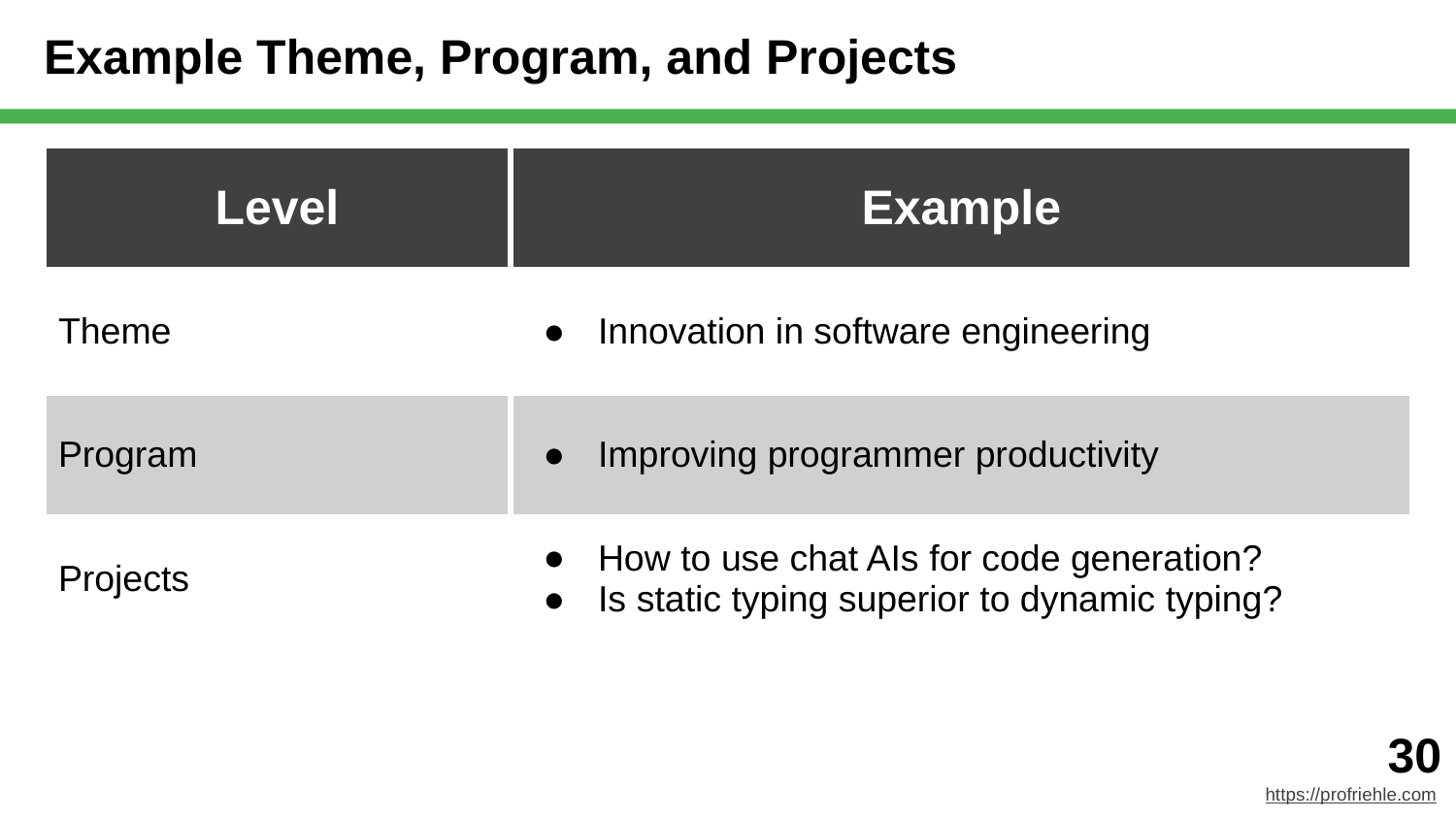

# Example Theme, Program, and Projects
| Level | Example |
| --- | --- |
| Theme | Innovation in software engineering |
| Program | Improving programmer productivity |
| Projects | How to use chat AIs for code generation? Is static typing superior to dynamic typing? |
30
https://profriehle.com